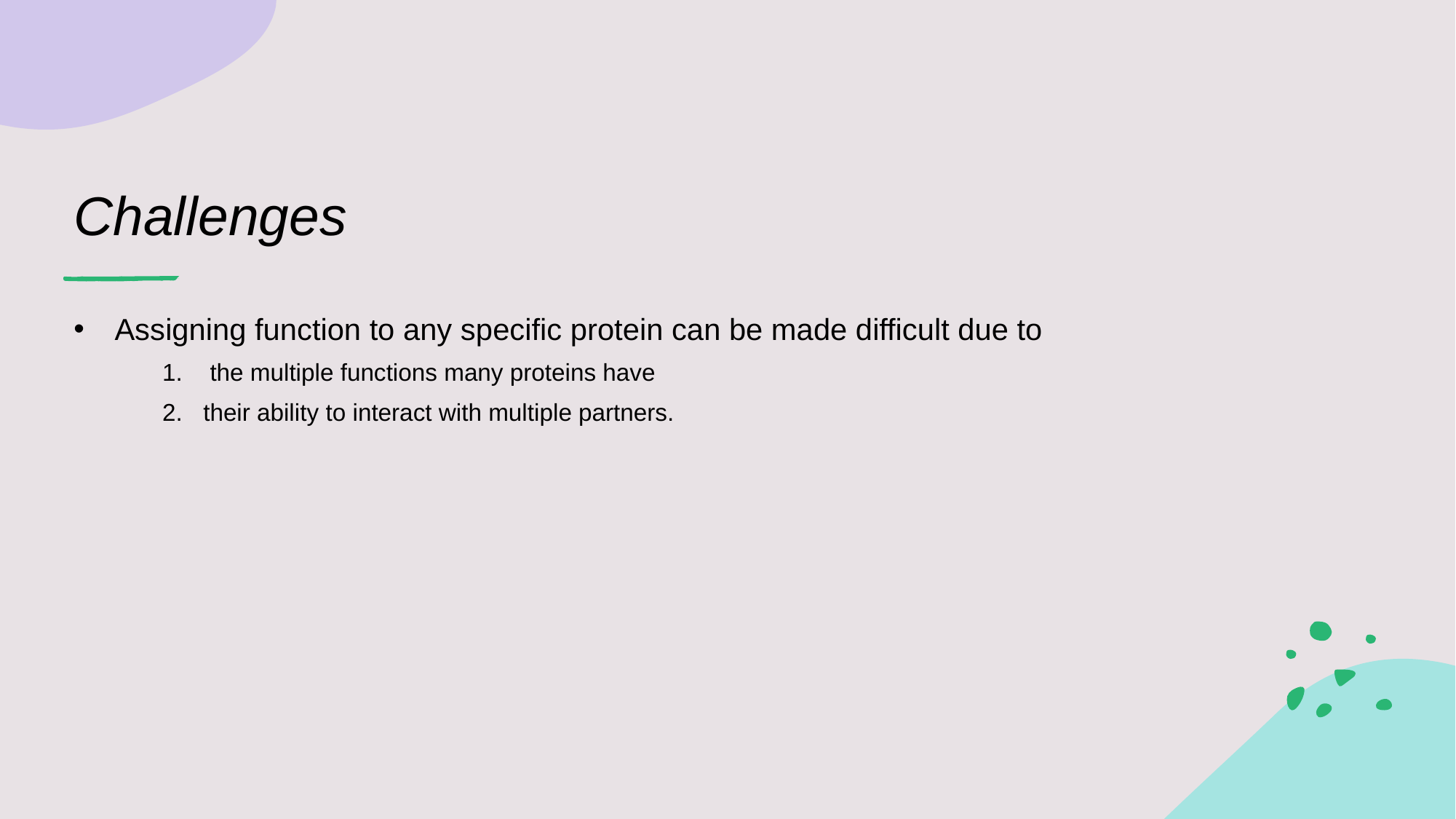

# Challenges
Assigning function to any specific protein can be made difficult due to
 the multiple functions many proteins have
their ability to interact with multiple partners.